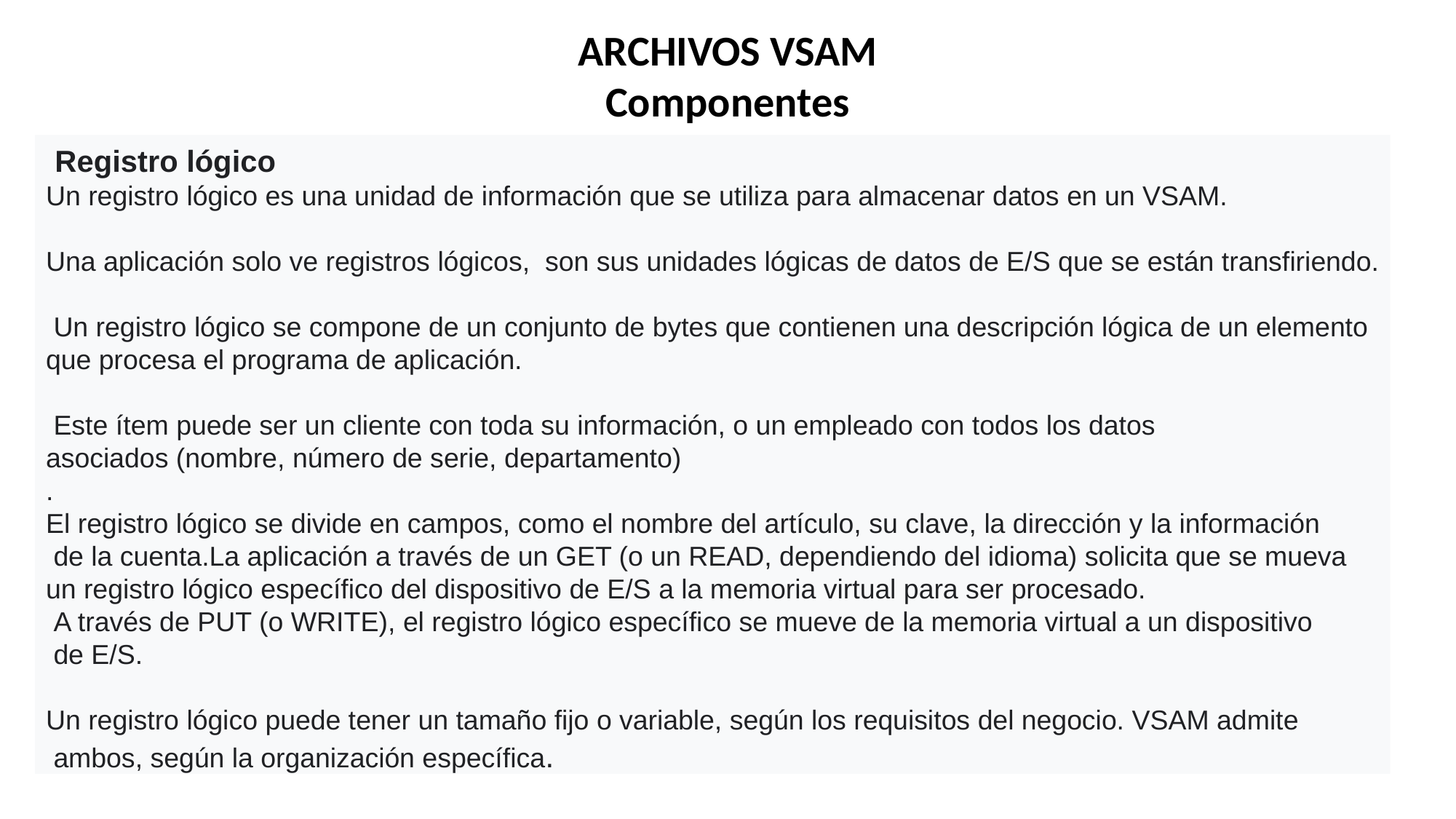

ARCHIVOS VSAM
Componentes
 Registro lógico
Un registro lógico es una unidad de información que se utiliza para almacenar datos en un VSAM.

Una aplicación solo ve registros lógicos,  son sus unidades lógicas de datos de E/S que se están transfiriendo.

 Un registro lógico se compone de un conjunto de bytes que contienen una descripción lógica de un elemento
que procesa el programa de aplicación.

 Este ítem puede ser un cliente con toda su información, o un empleado con todos los datos
asociados (nombre, número de serie, departamento)
.
El registro lógico se divide en campos, como el nombre del artículo, su clave, la dirección y la información
 de la cuenta.La aplicación a través de un GET (o un READ, dependiendo del idioma) solicita que se mueva
un registro lógico específico del dispositivo de E/S a la memoria virtual para ser procesado.
 A través de PUT (o WRITE), el registro lógico específico se mueve de la memoria virtual a un dispositivo
 de E/S.

Un registro lógico puede tener un tamaño fijo o variable, según los requisitos del negocio. VSAM admite
 ambos, según la organización específica.